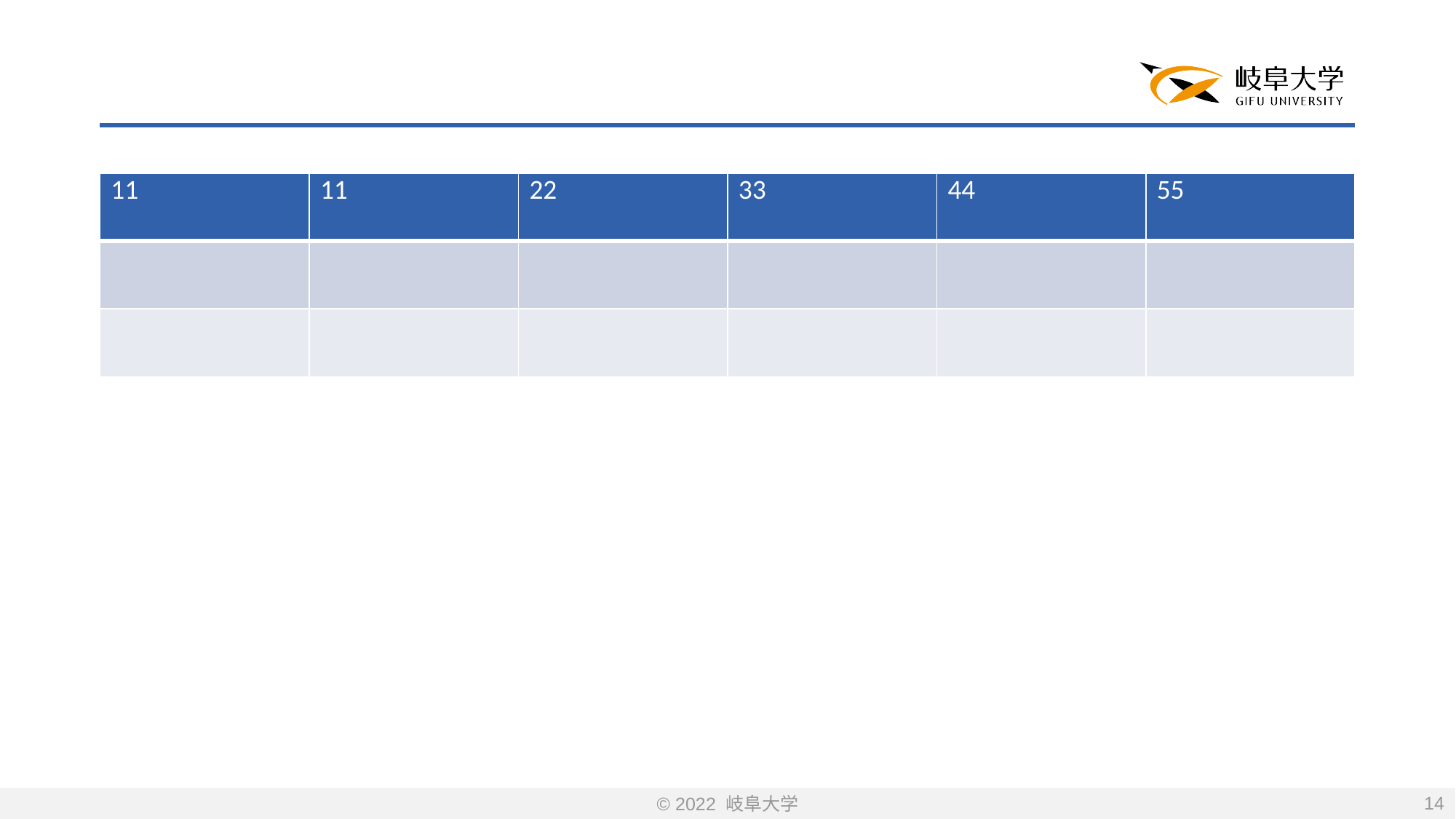

#
| 11 | 11 | 22 | 33 | 44 | 55 |
| --- | --- | --- | --- | --- | --- |
|  |  |  |  |  |  |
|  |  |  |  |  |  |